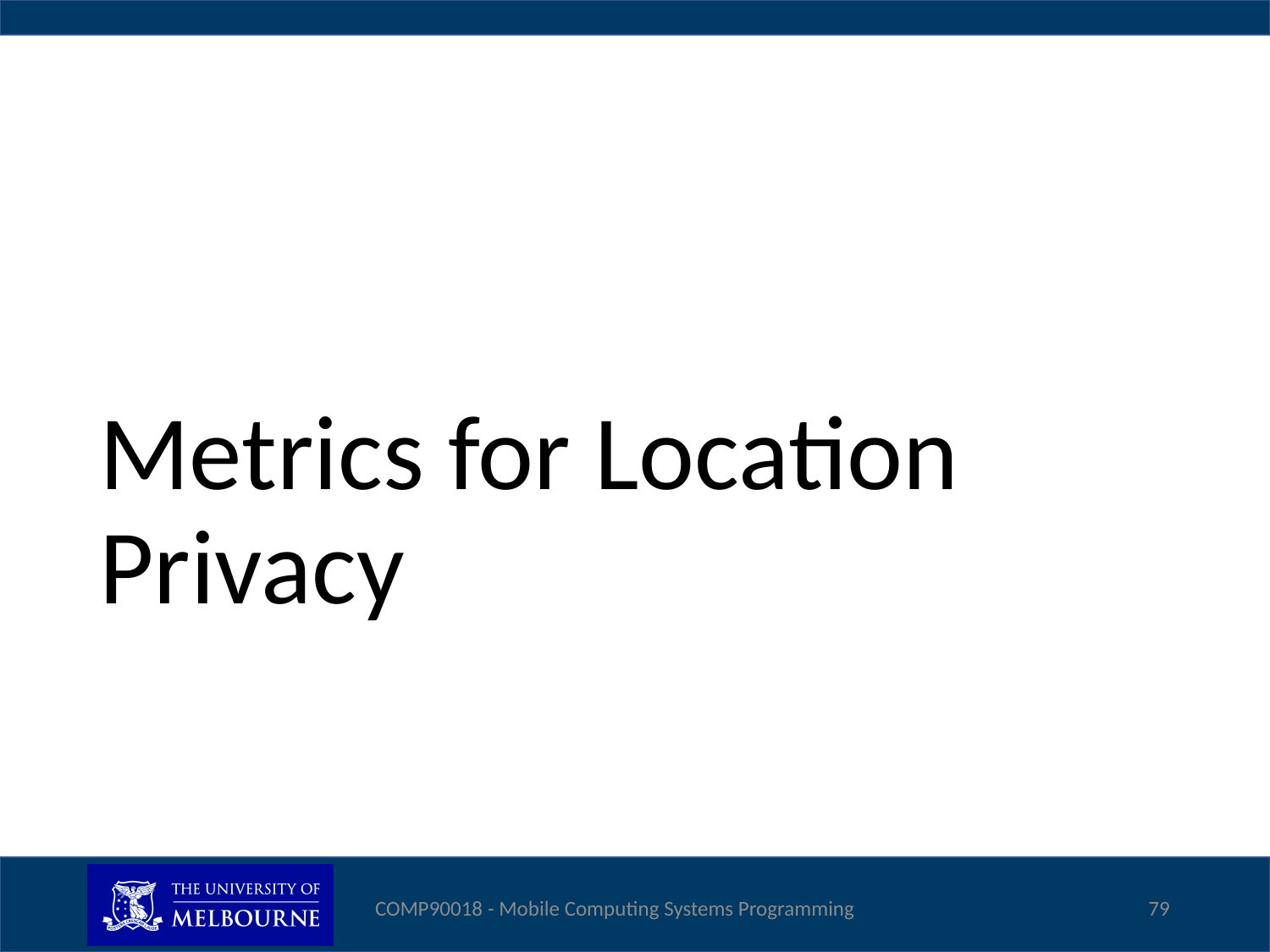

# Metrics for Location Privacy

COMP90018 - Mobile Computing Systems Programming
79